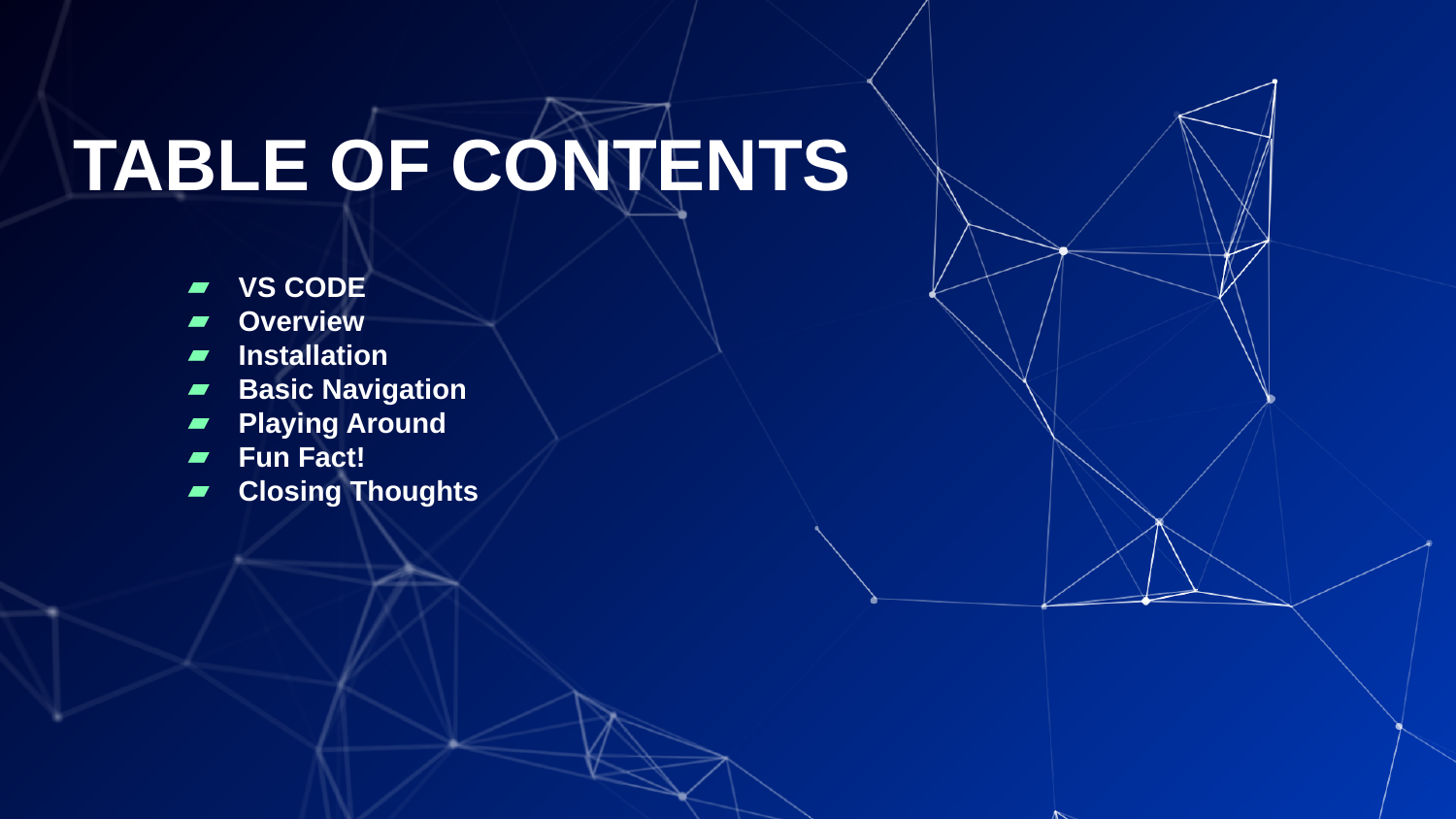

# TABLE OF CONTENTS
VS CODE
Overview
Installation
Basic Navigation
Playing Around
Fun Fact!
Closing Thoughts
2